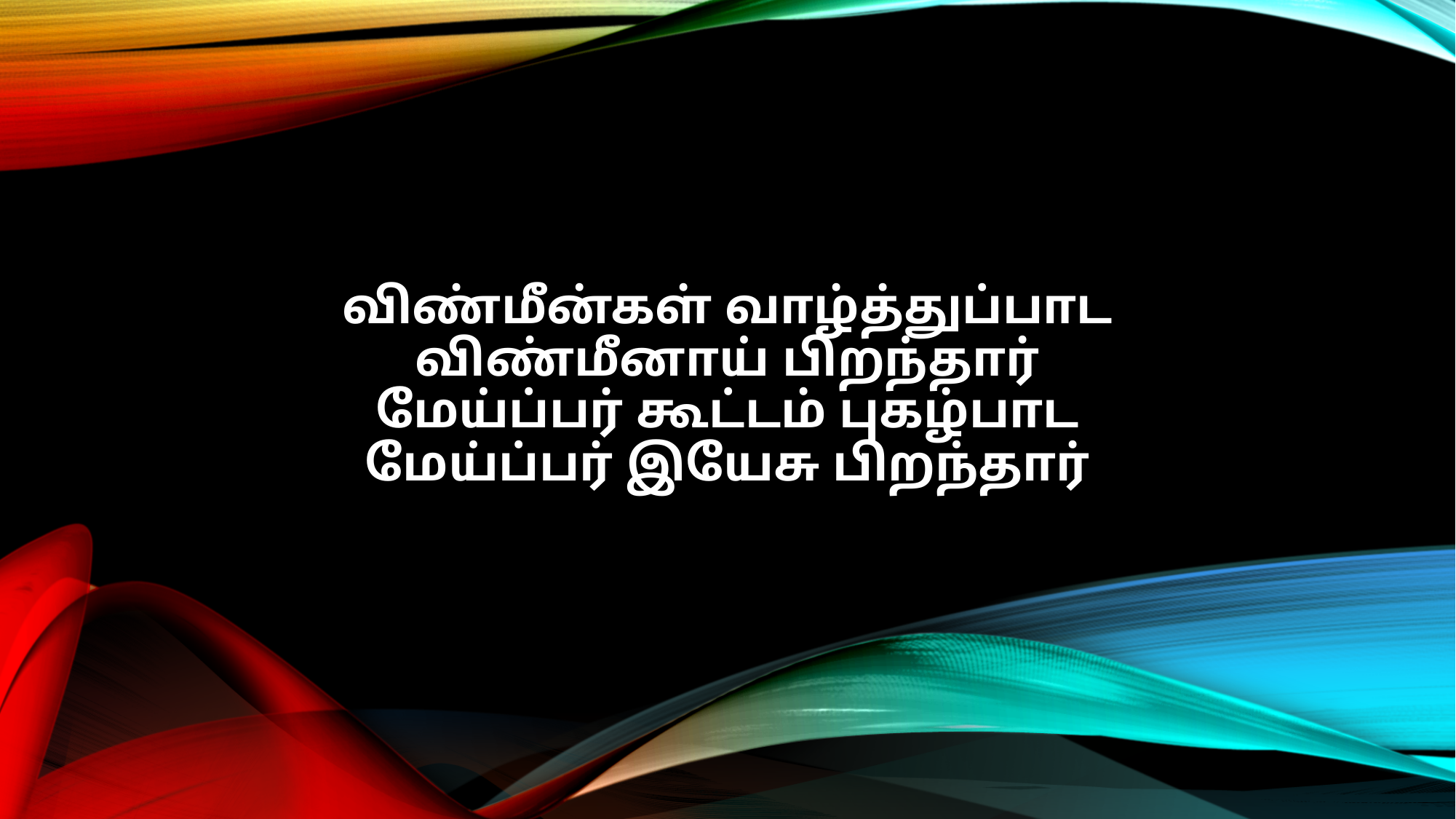

விண்மீன்கள் வாழ்த்துப்பாட
விண்மீனாய் பிறந்தார்
மேய்ப்பர் கூட்டம் புகழ்பாட
மேய்ப்பர் இயேசு பிறந்தார்